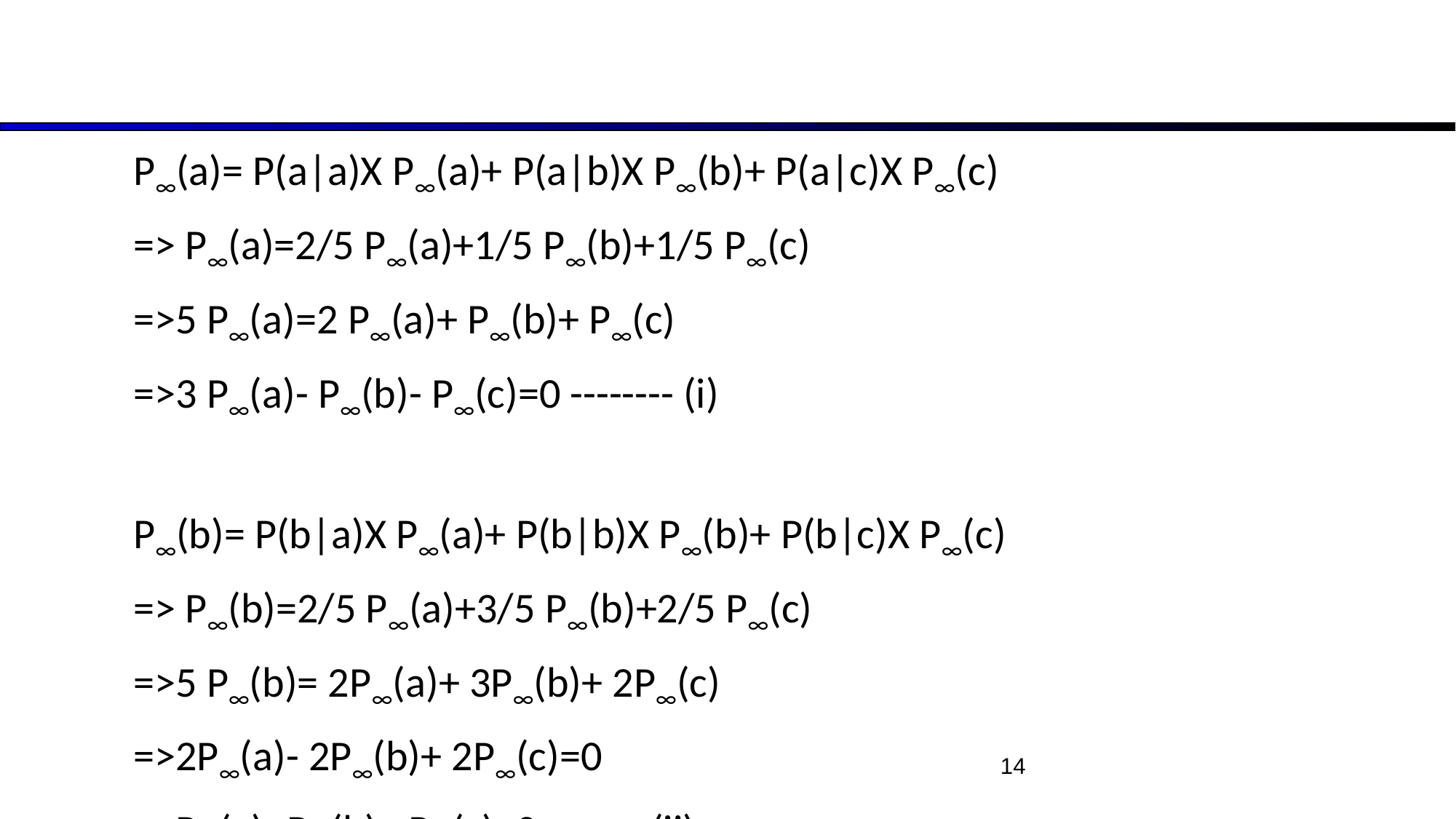

P∞(a)= P(a|a)X P∞(a)+ P(a|b)X P∞(b)+ P(a|c)X P∞(c)
=> P∞(a)=2/5 P∞(a)+1/5 P∞(b)+1/5 P∞(c)
=>5 P∞(a)=2 P∞(a)+ P∞(b)+ P∞(c)
=>3 P∞(a)- P∞(b)- P∞(c)=0 -------- (i)

P∞(b)= P(b|a)X P∞(a)+ P(b|b)X P∞(b)+ P(b|c)X P∞(c)
=> P∞(b)=2/5 P∞(a)+3/5 P∞(b)+2/5 P∞(c)
=>5 P∞(b)= 2P∞(a)+ 3P∞(b)+ 2P∞(c)
=>2P∞(a)- 2P∞(b)+ 2P∞(c)=0
=>P∞(a)- P∞(b)+ P∞(c)=0-------- (ii)
14